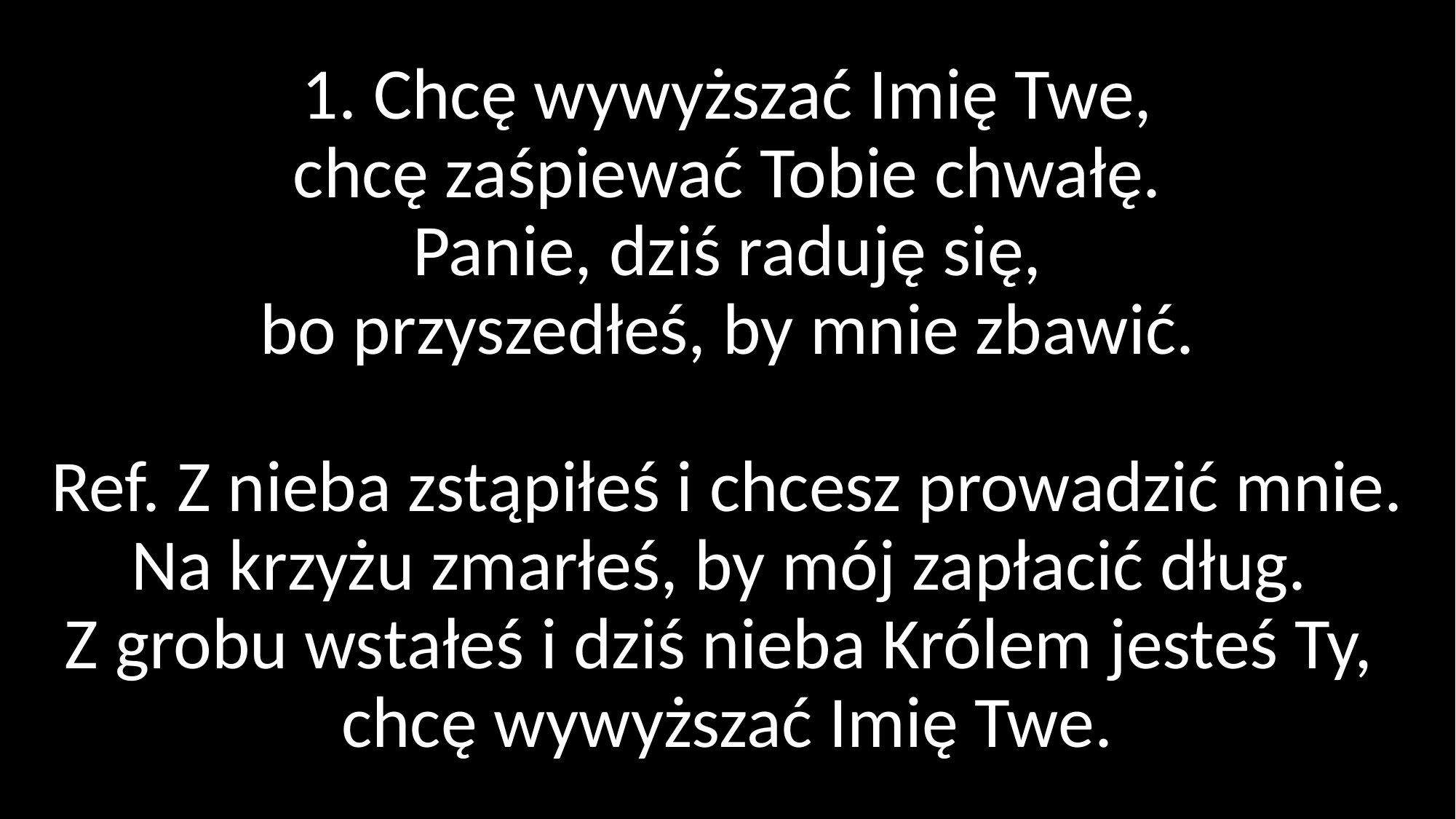

# 1. Chcę wywyższać Imię Twe, chcę zaśpiewać Tobie chwałę. Panie, dziś raduję się, bo przyszedłeś, by mnie zbawić. Ref. Z nieba zstąpiłeś i chcesz prowadzić mnie. Na krzyżu zmarłeś, by mój zapłacić dług. Z grobu wstałeś i dziś nieba Królem jesteś Ty, chcę wywyższać Imię Twe.